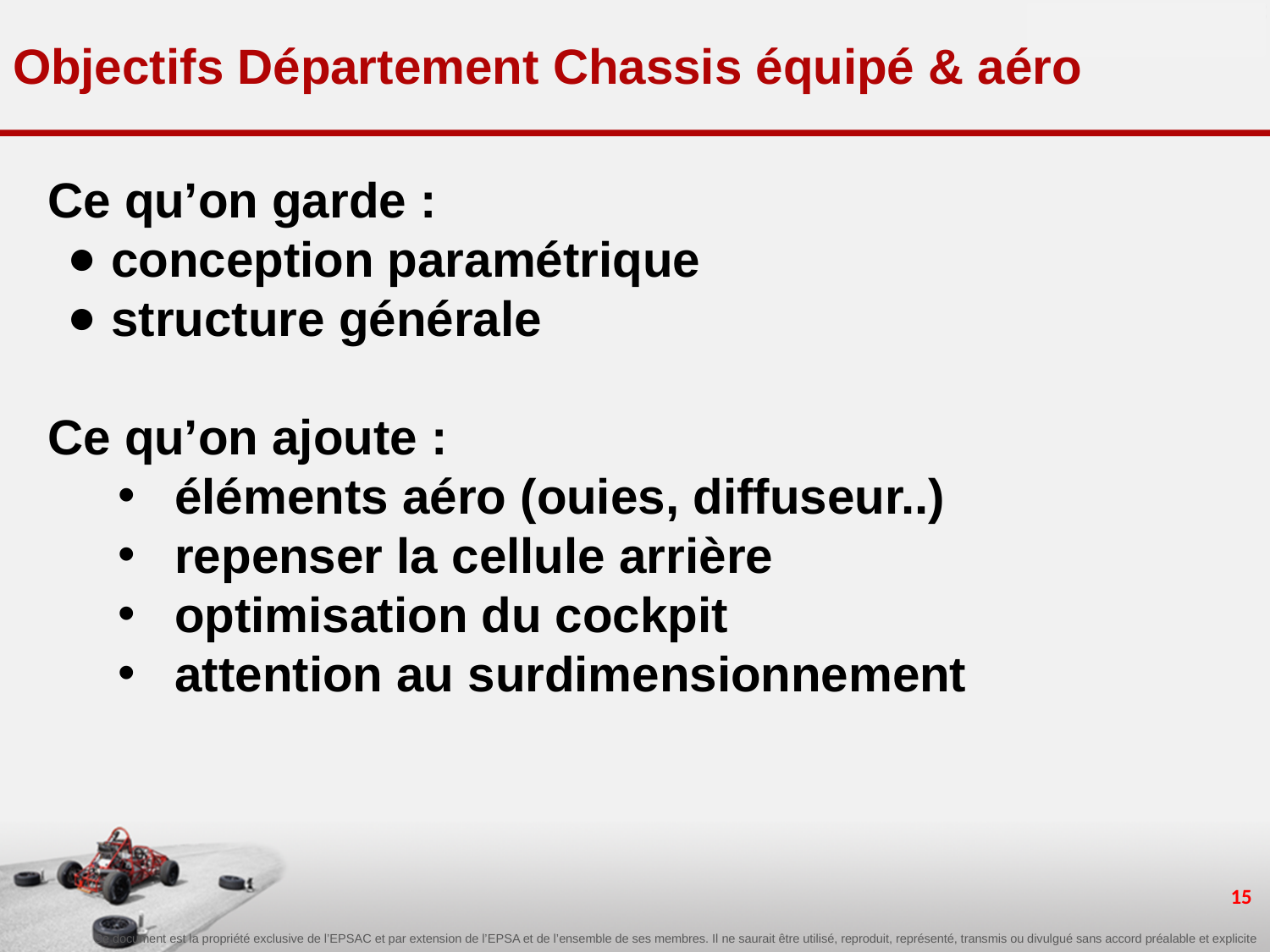

# Objectifs Département Chassis équipé & aéro
Ce qu’on garde :
conception paramétrique
structure générale

Ce qu’on ajoute :
éléments aéro (ouies, diffuseur..)
repenser la cellule arrière
optimisation du cockpit
attention au surdimensionnement

15